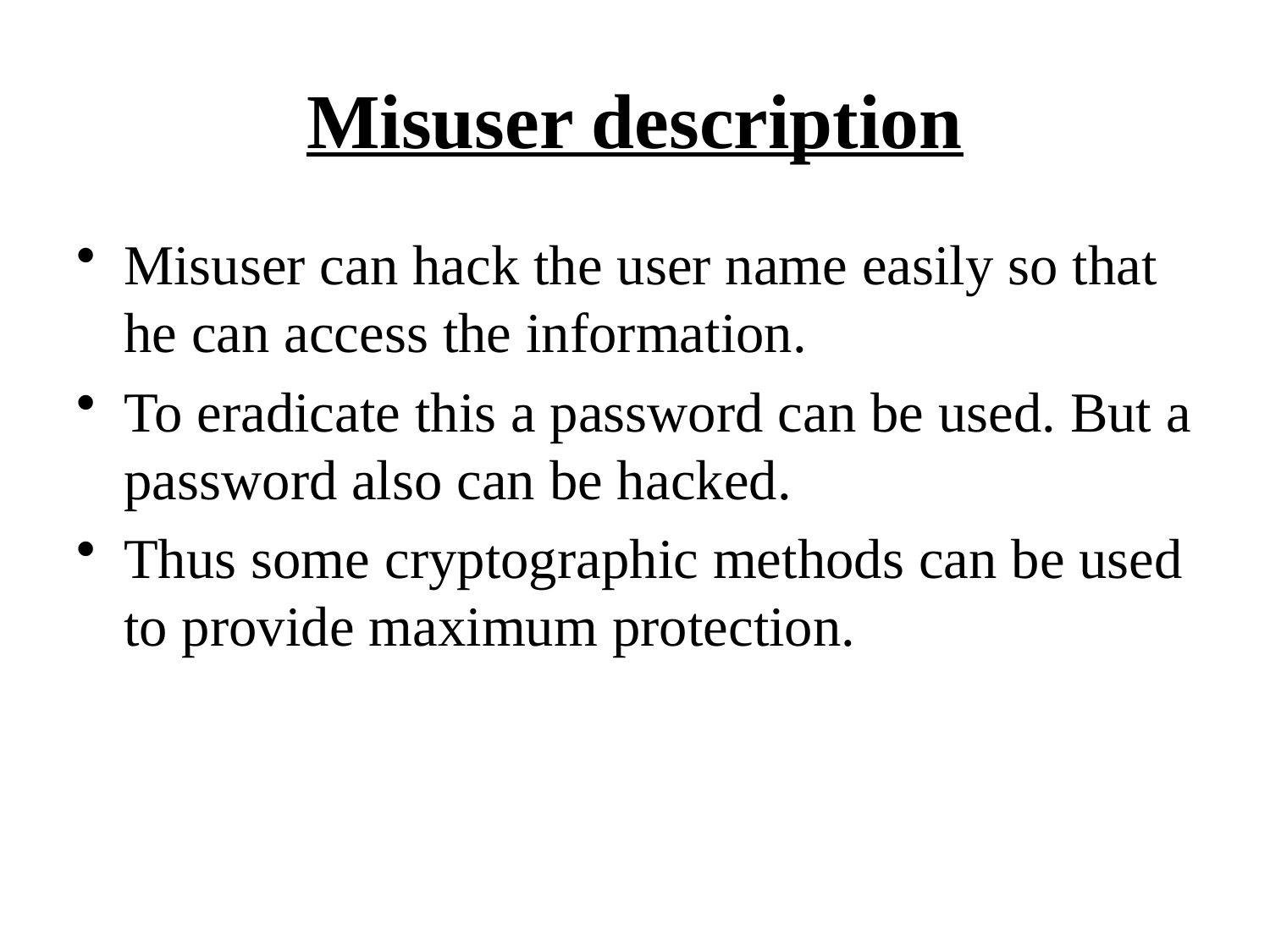

# Misuser description
Misuser can hack the user name easily so that he can access the information.
To eradicate this a password can be used. But a password also can be hacked.
Thus some cryptographic methods can be used to provide maximum protection.